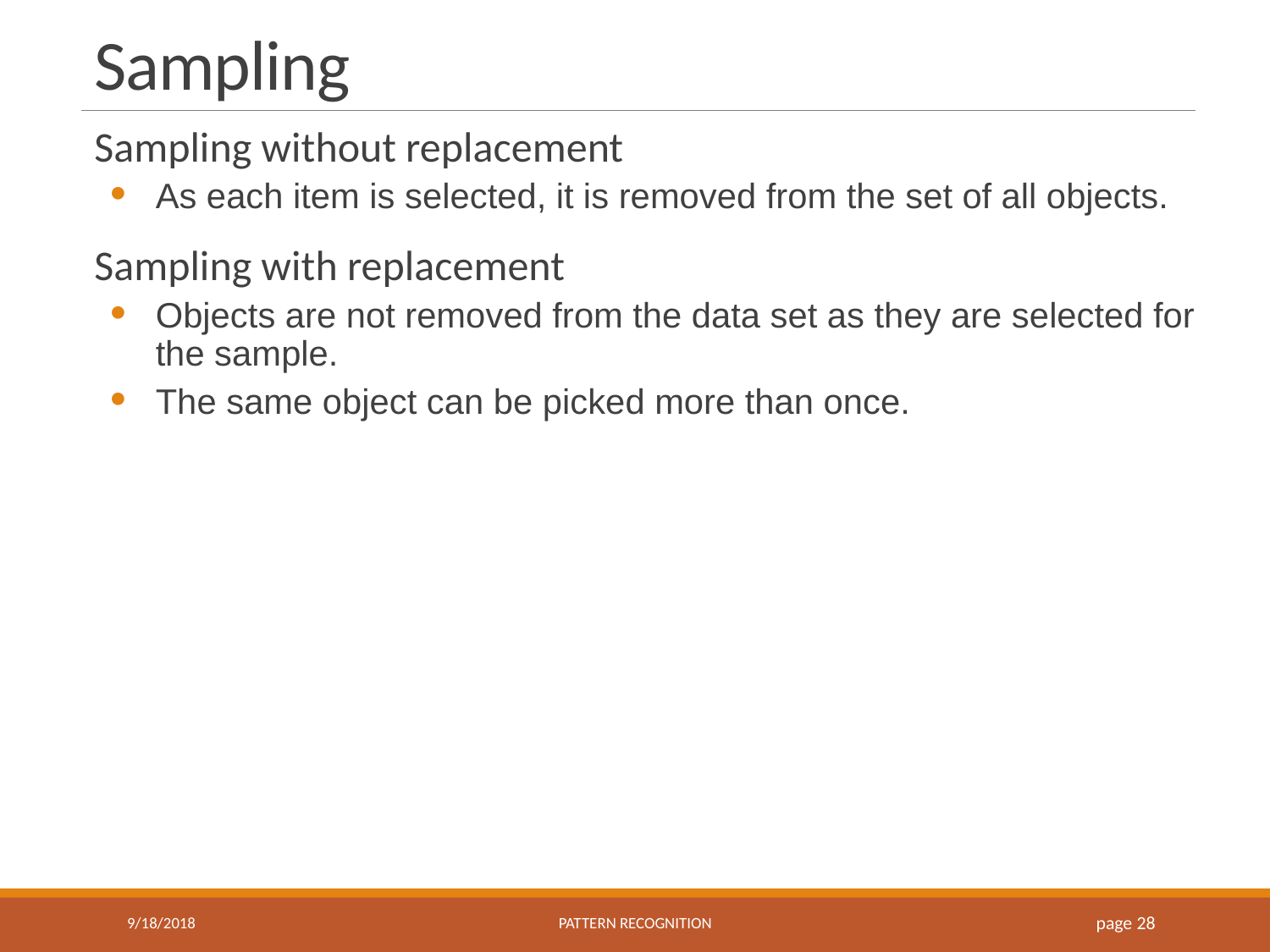

# Sampling
Sampling without replacement
As each item is selected, it is removed from the set of all objects.
Sampling with replacement
Objects are not removed from the data set as they are selected for the sample.
The same object can be picked more than once.
9/18/2018
Pattern recognition
page 28